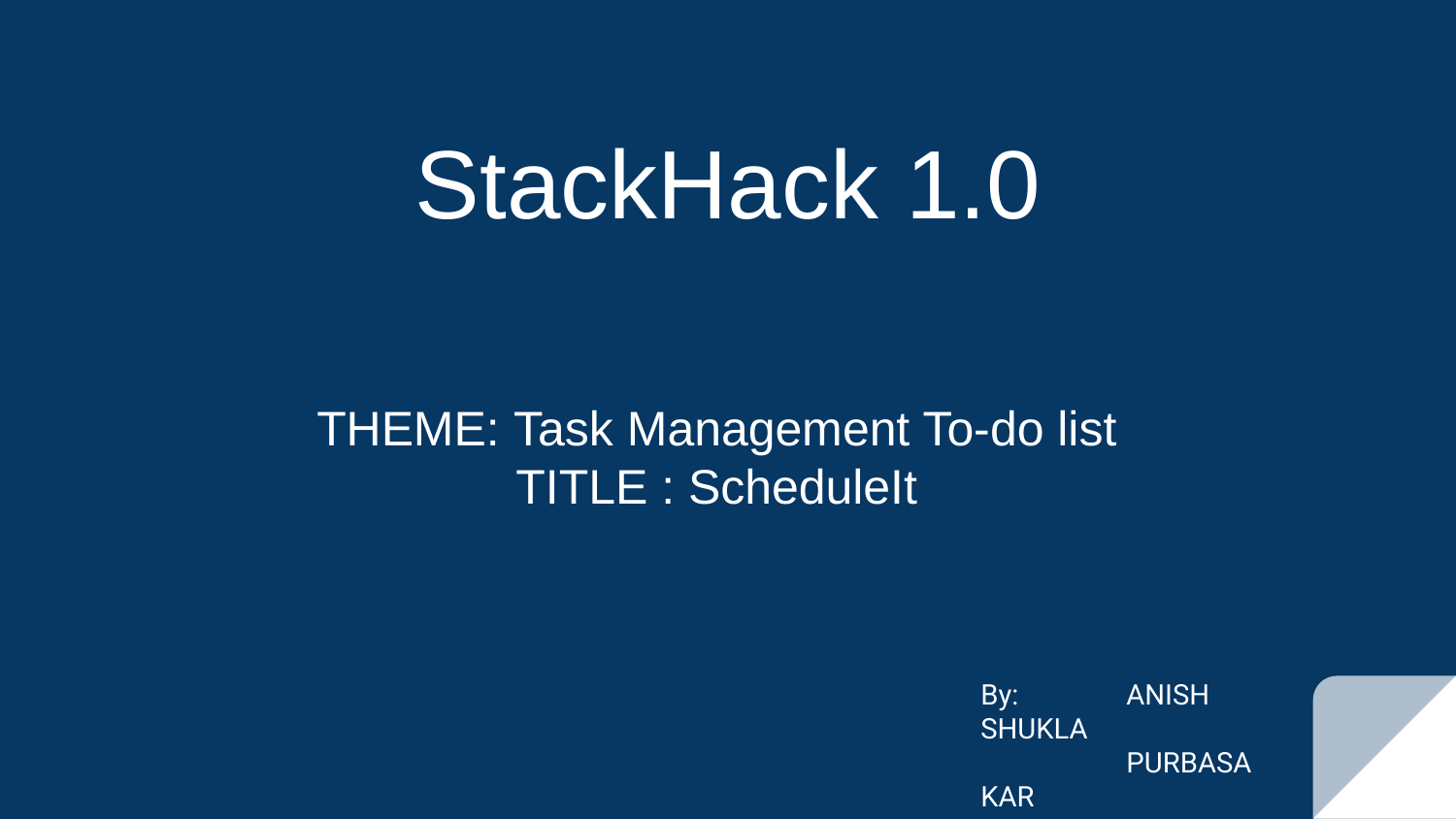

# StackHack 1.0
THEME: Task Management To-do list
TITLE : ScheduleIt
By: 	ANISH SHUKLA
	PURBASA KAR